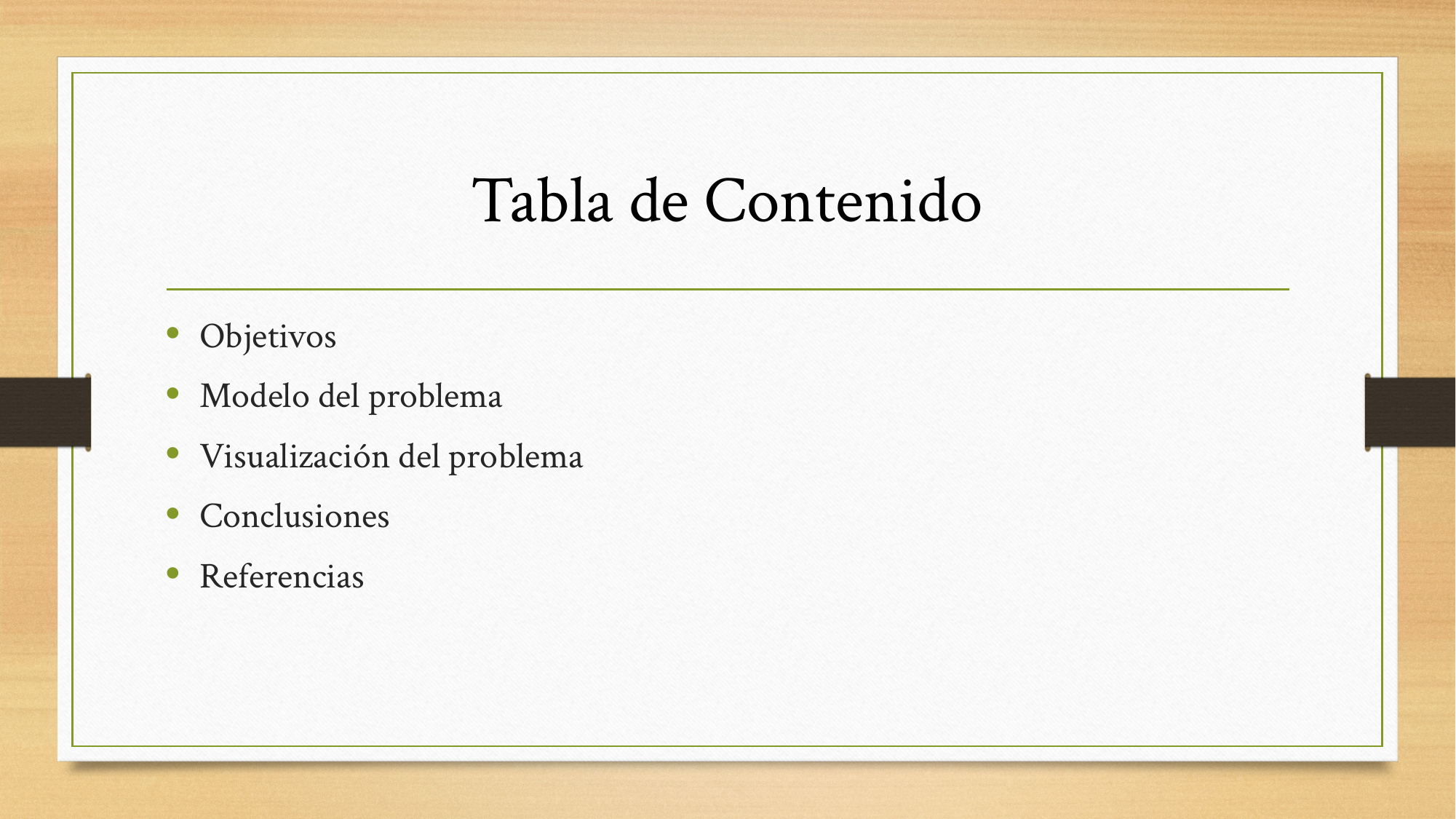

# Tabla de Contenido
Objetivos
Modelo del problema
Visualización del problema
Conclusiones
Referencias